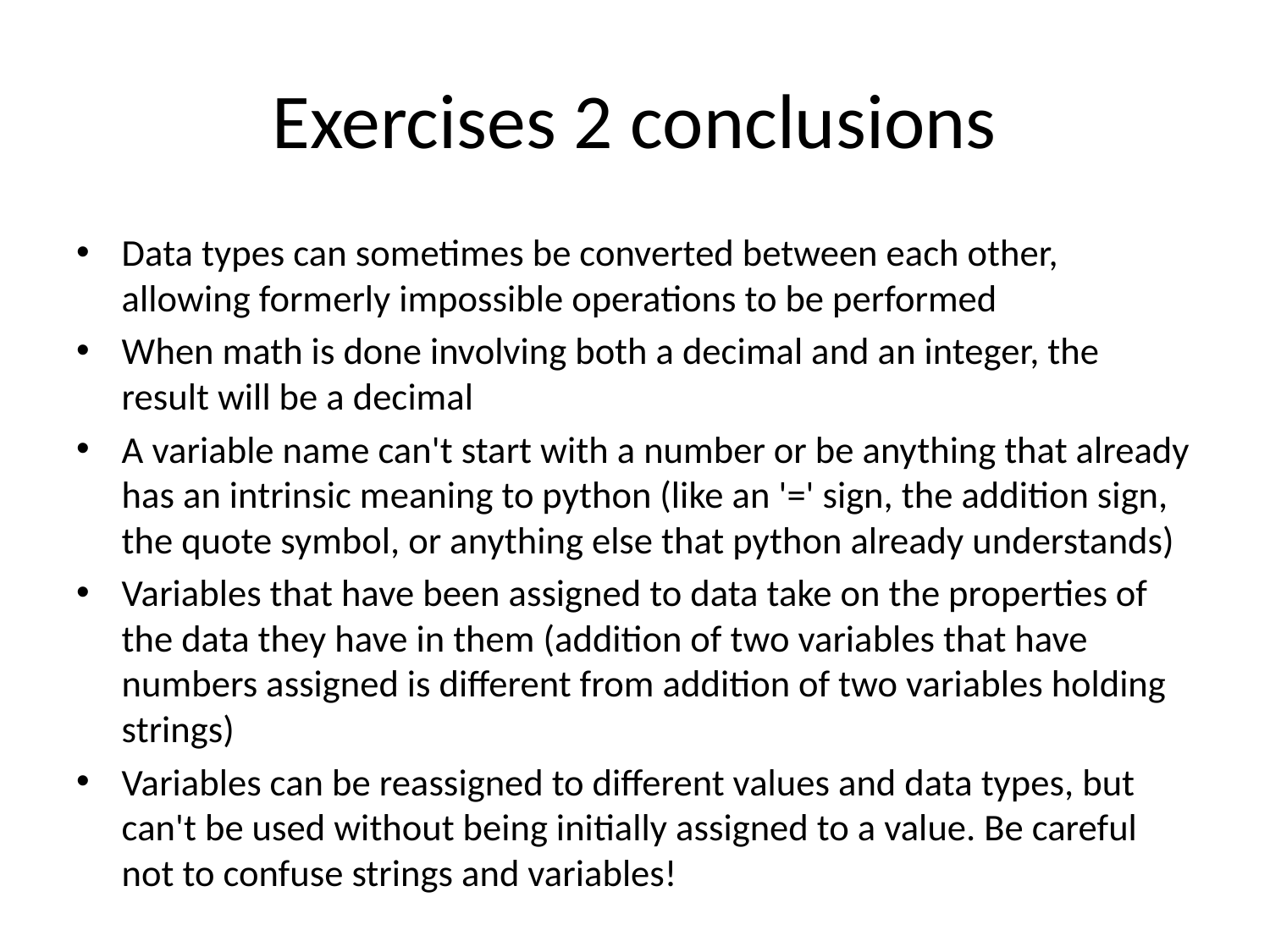

# Exercises 2 conclusions
Data types can sometimes be converted between each other, allowing formerly impossible operations to be performed
When math is done involving both a decimal and an integer, the result will be a decimal
A variable name can't start with a number or be anything that already has an intrinsic meaning to python (like an '=' sign, the addition sign, the quote symbol, or anything else that python already understands)
Variables that have been assigned to data take on the properties of the data they have in them (addition of two variables that have numbers assigned is different from addition of two variables holding strings)
Variables can be reassigned to different values and data types, but can't be used without being initially assigned to a value. Be careful not to confuse strings and variables!